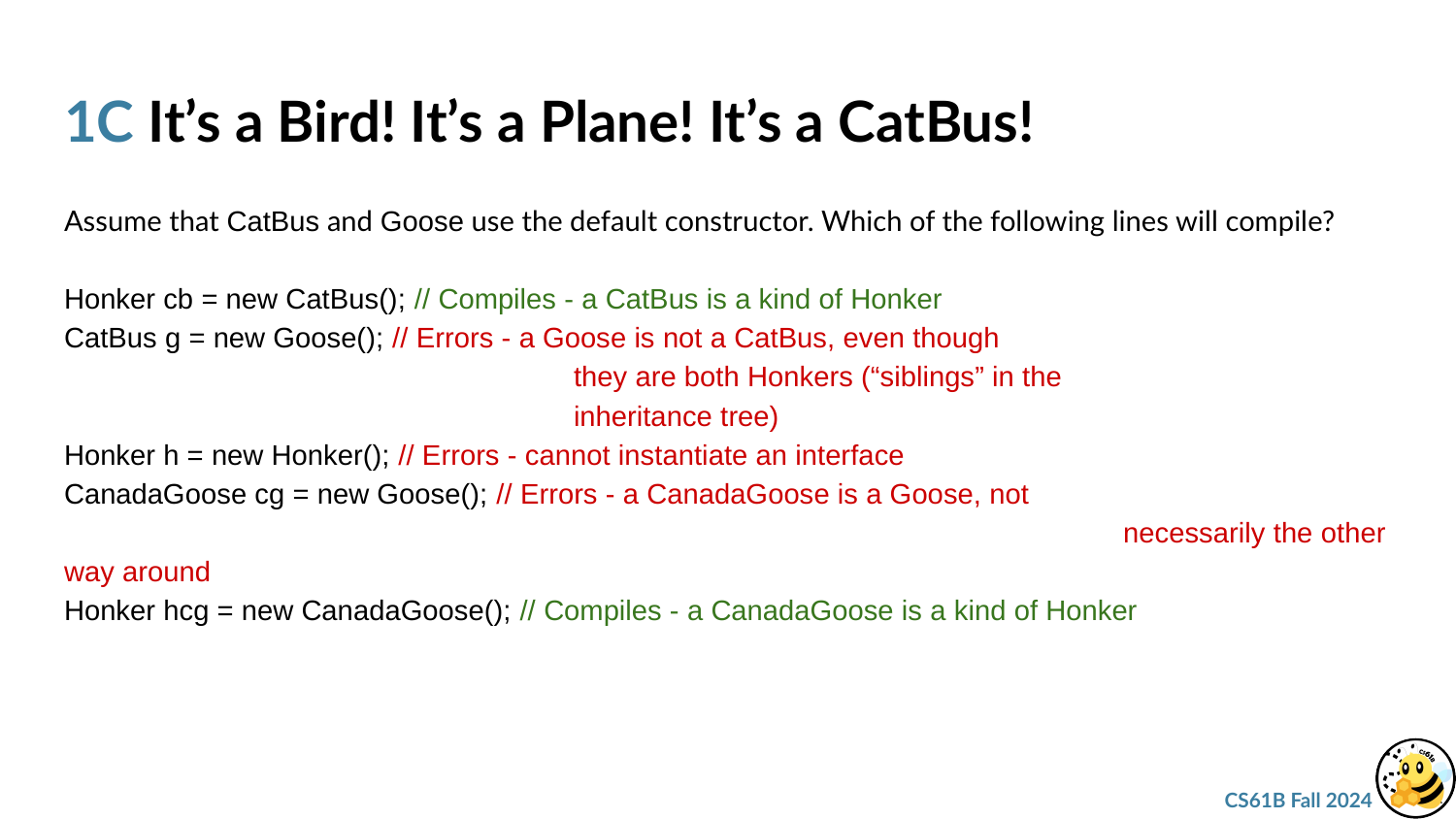

# 1C It’s a Bird! It’s a Plane! It’s a CatBus!
Assume that CatBus and Goose use the default constructor. Which of the following lines will compile?

Honker cb = new CatBus(); // Compiles - a CatBus is a kind of Honker
CatBus g = new Goose(); // Errors - a Goose is not a CatBus, even though
they are both Honkers (“siblings” in the
inheritance tree)
Honker h = new Honker(); // Errors - cannot instantiate an interface
CanadaGoose cg = new Goose(); // Errors - a CanadaGoose is a Goose, not
							     necessarily the other way around
Honker hcg = new CanadaGoose(); // Compiles - a CanadaGoose is a kind of Honker